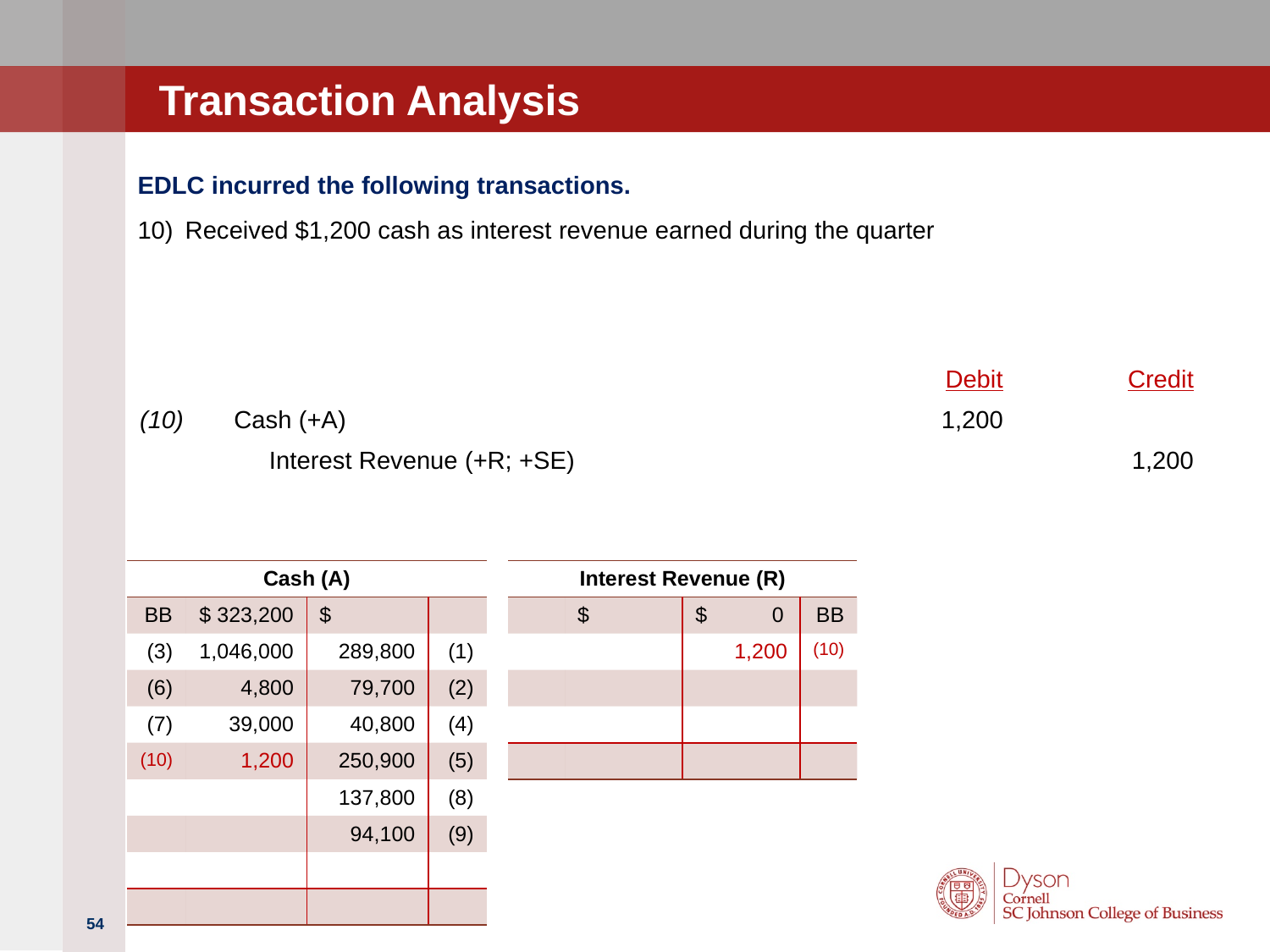

# Transaction Analysis
EDLC incurred the following transactions.
Received $1,200 cash as interest revenue earned during the quarter

|  |  | Debit | Credit |
| --- | --- | --- | --- |
| (10) | Cash (+A) | 1,200 |  |
|  | Interest Revenue (+R; +SE) |  | 1,200 |
| Cash (A) |  |  |  |
| --- | --- | --- | --- |
| BB | $ 323,200 | $ |  |
| (3) | 1,046,000 | 289,800 | (1) |
| (6) | 4,800 | 79,700 | (2) |
| (7) | 39,000 | 40,800 | (4) |
| (10) | 1,200 | 250,900 | (5) |
|  |  | 137,800 | (8) |
|  |  | 94,100 | (9) |
|  |  |  |  |
|  |  |  |  |
| Interest Revenue (R) |  |  |  |
| --- | --- | --- | --- |
|  | $ | $ 0 | BB |
|  |  | 1,200 | (10) |
|  |  |  |  |
|  |  |  |  |
|  |  |  |  |
54